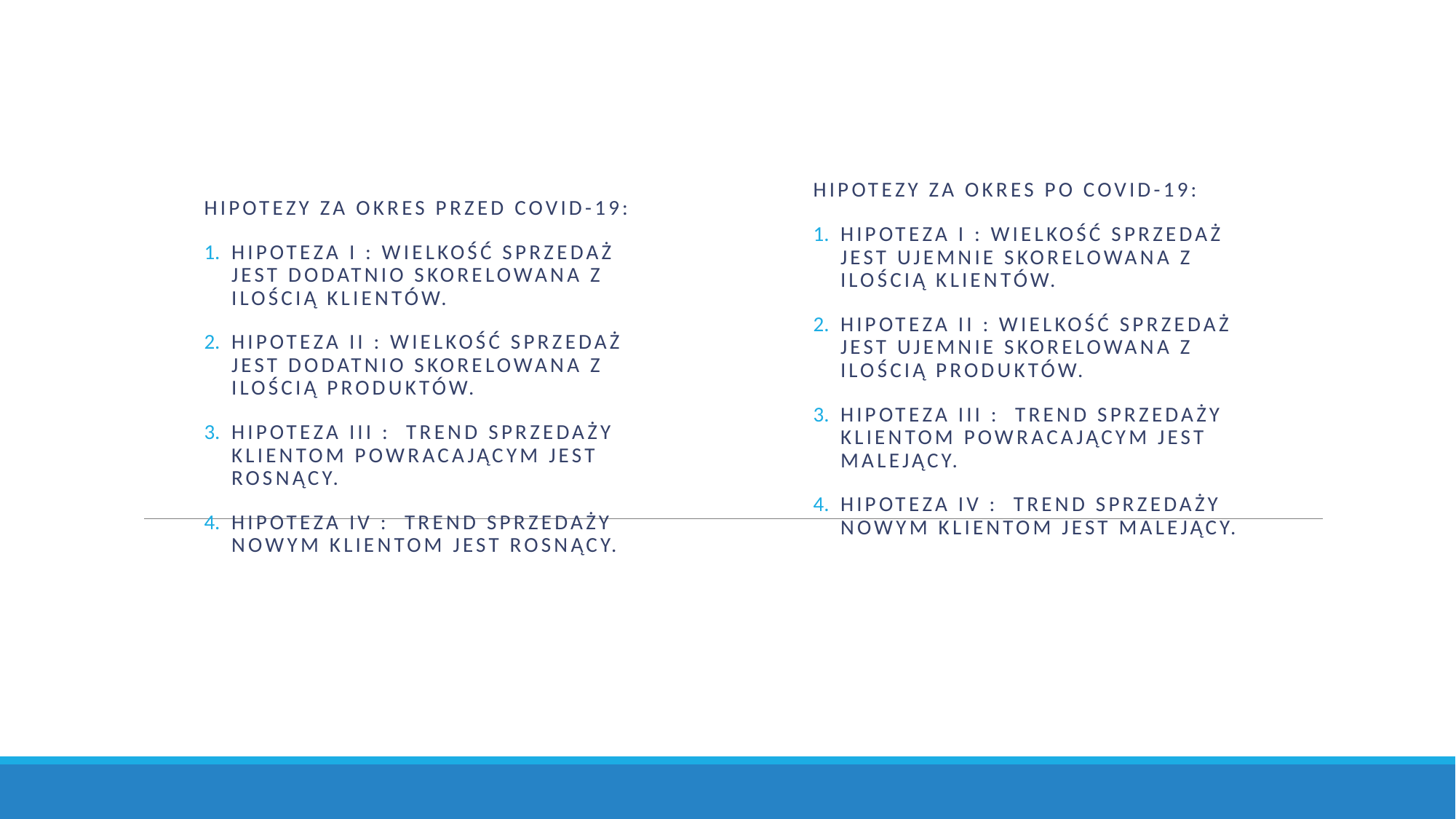

Hipotezy za okres po covid-19:
Hipoteza i : wielkość sprzedaż jest ujemnie skorelowana z ilością klientów.
Hipoteza ii : wielkość sprzedaż jest ujemnie skorelowana z ilością produktów.
Hipoteza iii :  Trend sprzedaży klientom powracającym jest malejący.
Hipoteza iv :  Trend sprzedaży nowym klientom jest malejący.

Hipotezy za okres przed covid-19:
Hipoteza i : wielkość sprzedaż jest dodatnio skorelowana z ilością klientów.
Hipoteza ii : wielkość sprzedaż jest dodatnio skorelowana z ilością produktów.
Hipoteza iii :  Trend sprzedaży klientom powracającym jest rosnący.
Hipoteza iv :  Trend sprzedaży nowym klientom jest rosnący.